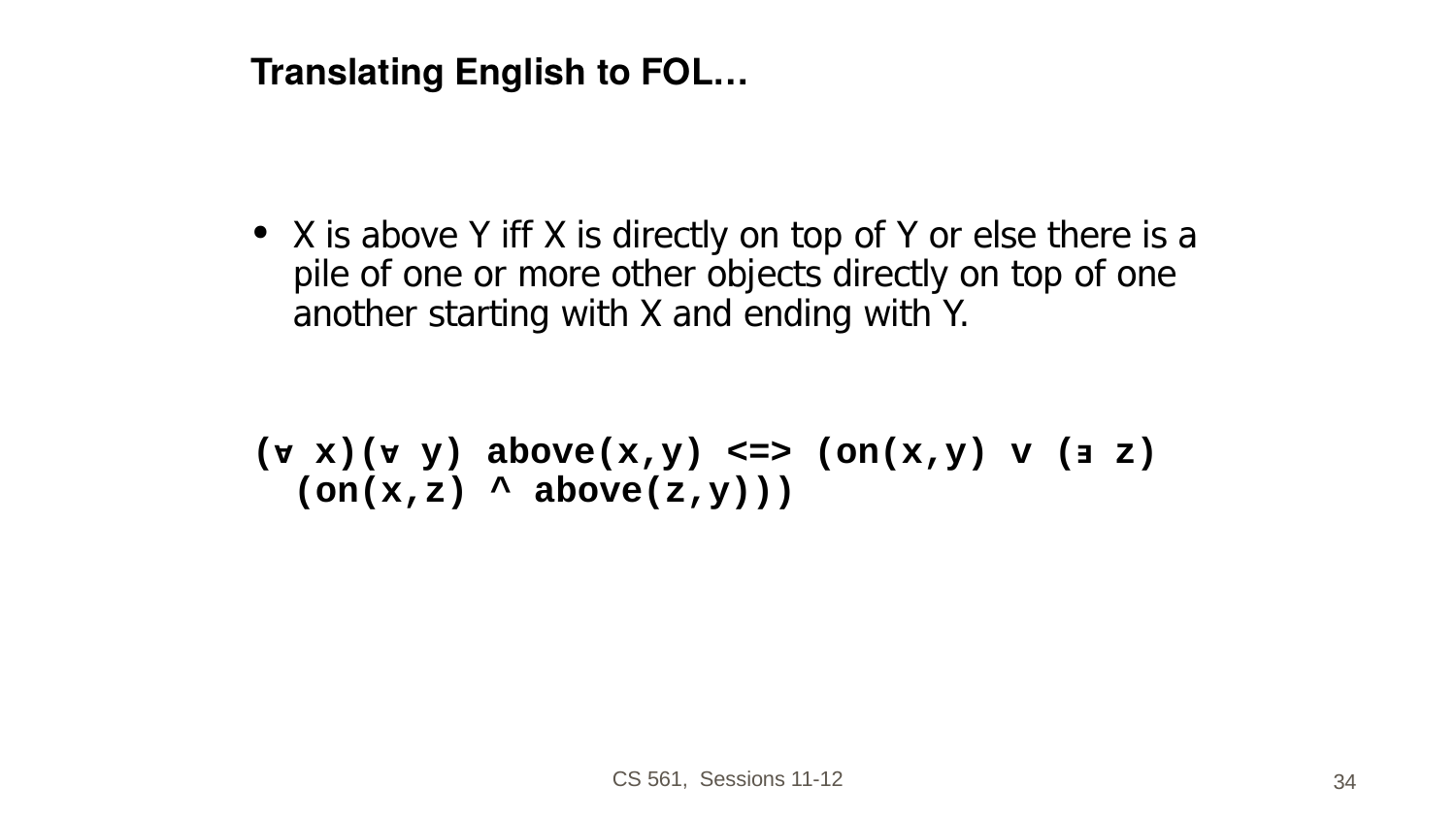

# Translating English to FOL…
X is above Y iff X is directly on top of Y or else there is a pile of one or more other objects directly on top of one another starting with X and ending with Y.

(∀ x)(∀ y) above(x,y) <=> (on(x,y) v (∃ z) (on(x,z) ^ above(z,y)))
CS 561,  Sessions 11-12
34